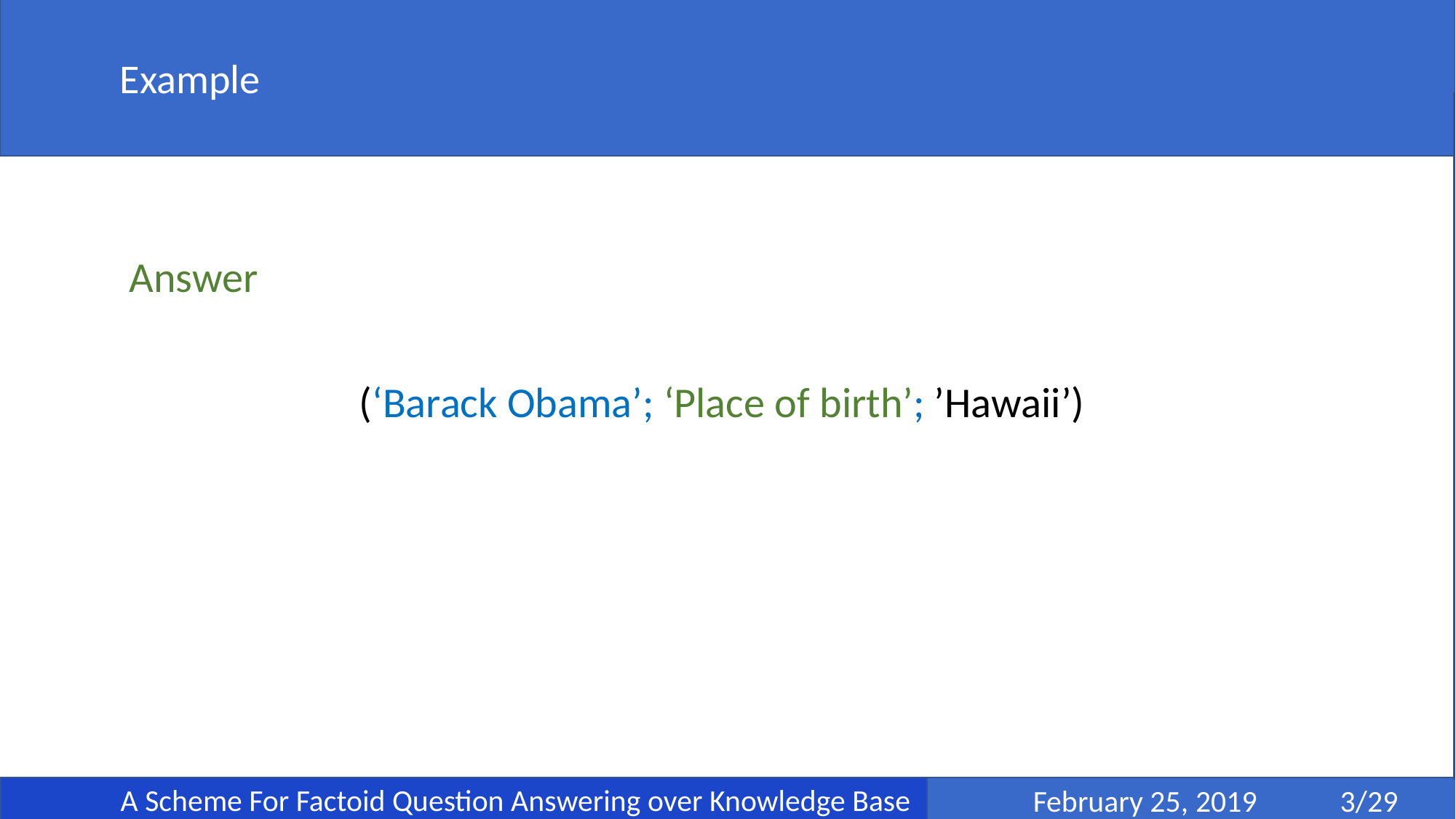

Example

       February 25, 2019            3/29
	A Scheme For Factoid Question Answering over Knowledge Base
Answer
(‘Barack Obama’; ‘Place of birth’; ’Hawaii’)